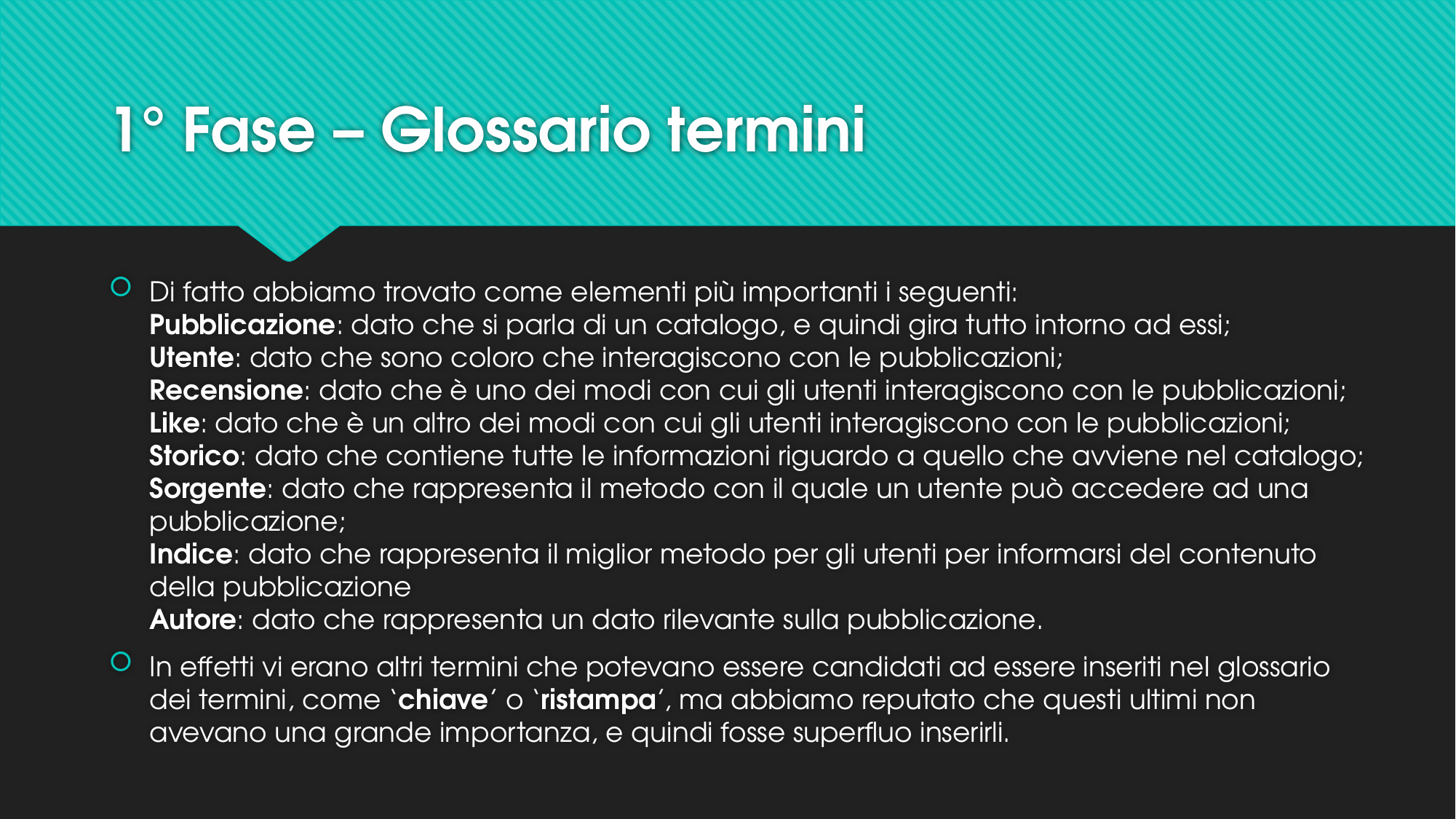

# 1° Fase – Glossario termini
Di fatto abbiamo trovato come elementi più importanti i seguenti:
Pubblicazione: dato che si parla di un catalogo, e quindi gira tutto intorno ad essi;
Utente: dato che sono coloro che interagiscono con le pubblicazioni;
Recensione: dato che è uno dei modi con cui gli utenti interagiscono con le pubblicazioni;
Like: dato che è un altro dei modi con cui gli utenti interagiscono con le pubblicazioni;
Storico: dato che contiene tutte le informazioni riguardo a quello che avviene nel catalogo;
Sorgente: dato che rappresenta il metodo con il quale un utente può accedere ad una pubblicazione;
Indice: dato che rappresenta il miglior metodo per gli utenti per informarsi del contenuto della pubblicazione
Autore: dato che rappresenta un dato rilevante sulla pubblicazione.
In effetti vi erano altri termini che potevano essere candidati ad essere inseriti nel glossario dei termini, come ‘chiave’ o ‘ristampa’, ma abbiamo reputato che questi ultimi non avevano una grande importanza, e quindi fosse superfluo inserirli.